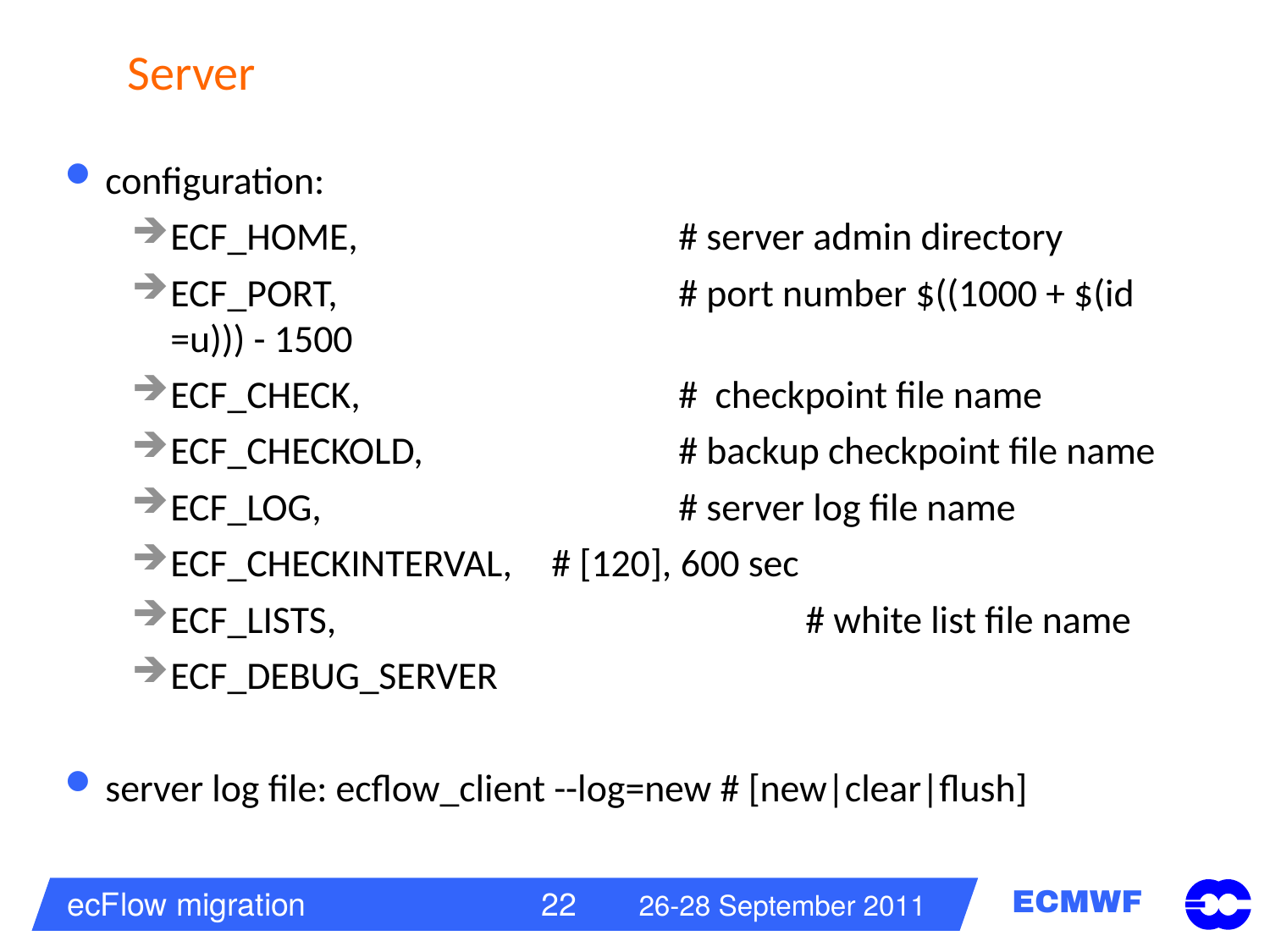

# Server
configuration:
ECF_HOME,  			# server admin directory
ECF_PORT,  			# port number $((1000 + $(id =u))) - 1500
ECF_CHECK, 			#  checkpoint file name
ECF_CHECKOLD, 		# backup checkpoint file name
ECF_LOG,   			# server log file name
ECF_CHECKINTERVAL, 	# [120], 600 sec
ECF_LISTS, 				# white list file name
ECF_DEBUG_SERVER

server log file: ecflow_client --log=new # [new|clear|flush]